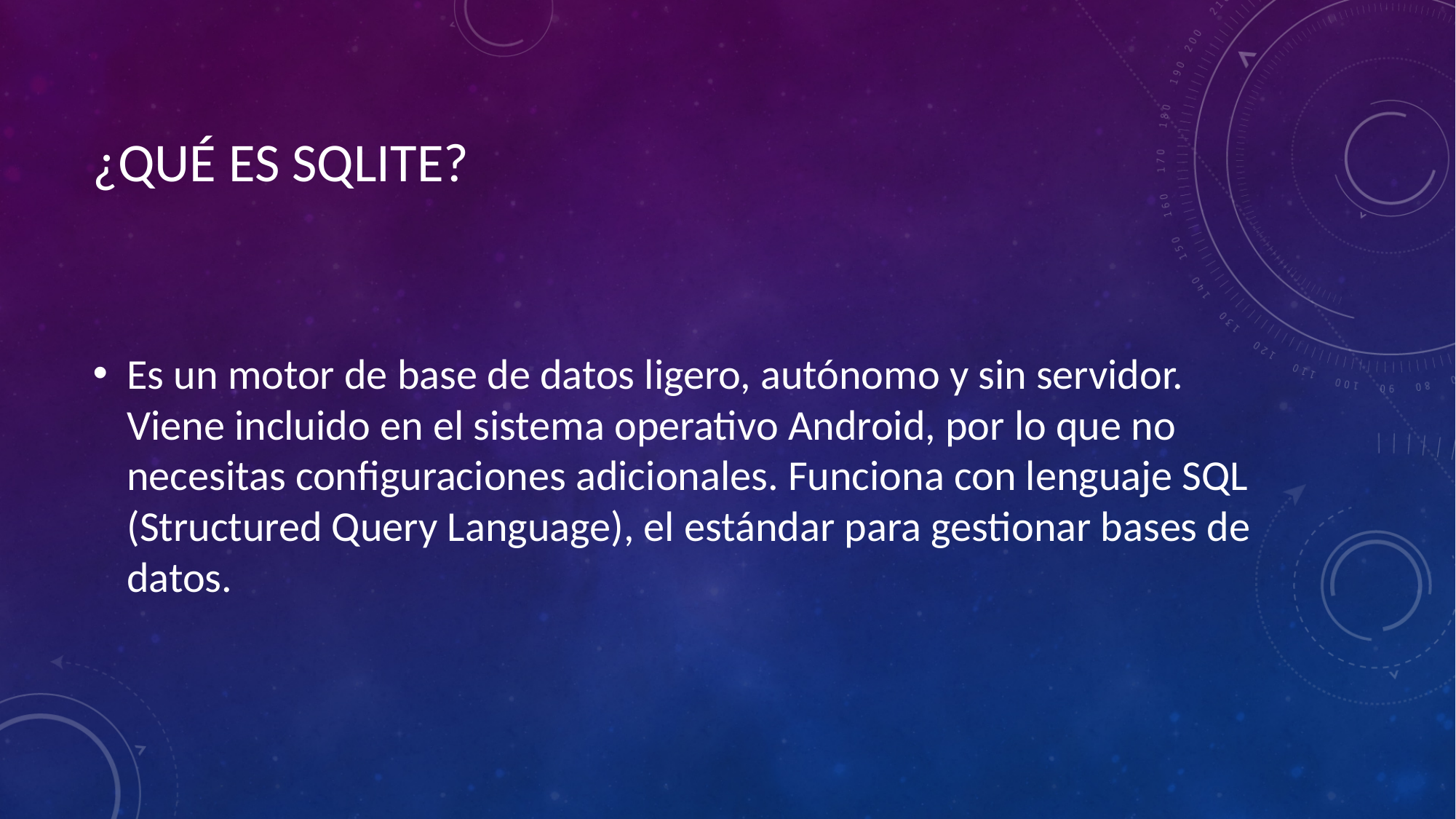

# ¿Qué es SQLite?
Es un motor de base de datos ligero, autónomo y sin servidor. Viene incluido en el sistema operativo Android, por lo que no necesitas configuraciones adicionales. Funciona con lenguaje SQL (Structured Query Language), el estándar para gestionar bases de datos.